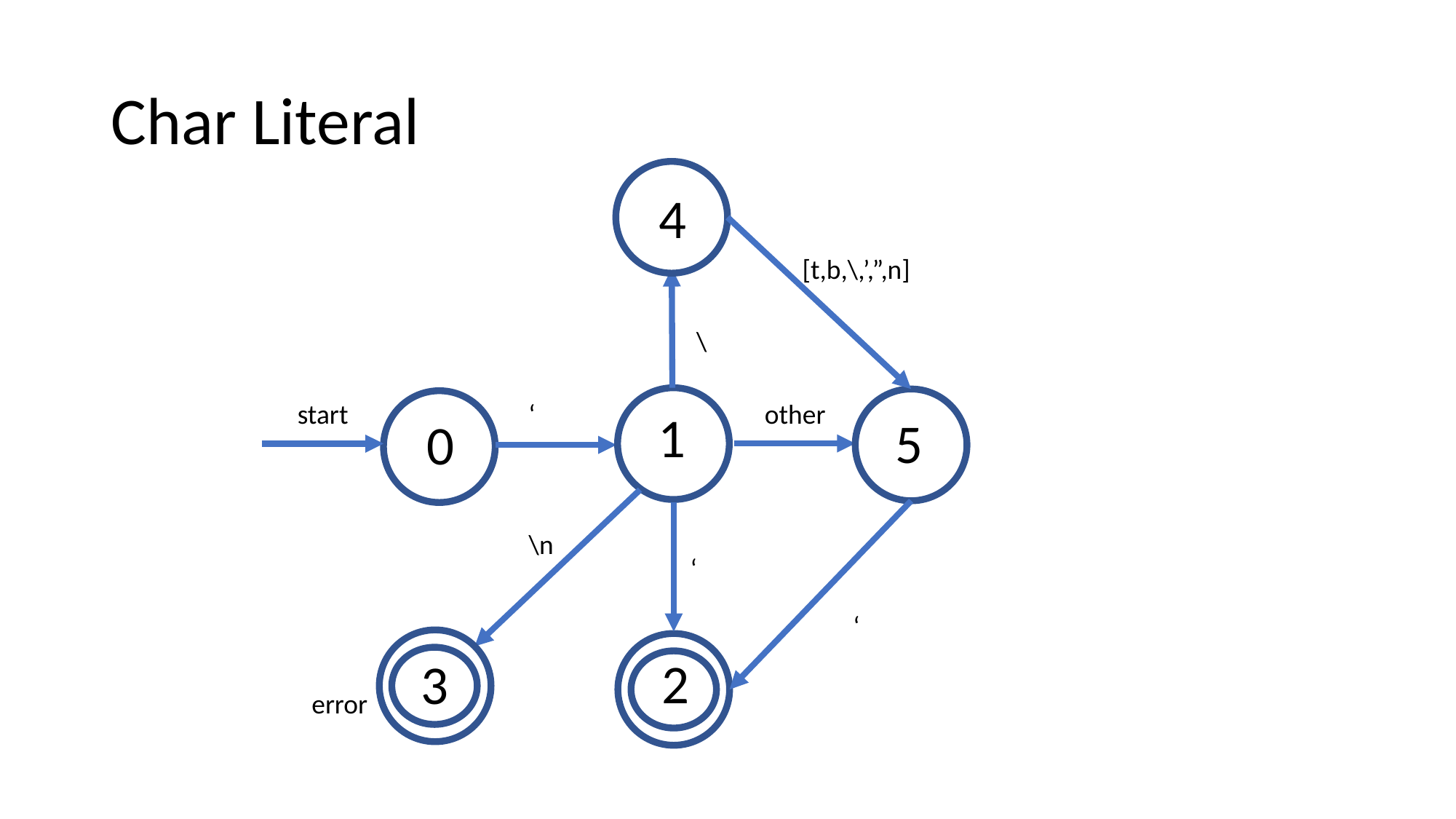

# Char Literal

4

[t,b,\,’,”,n]
\

start
‘
other
1
5
0
\n
‘
‘

2
3

error